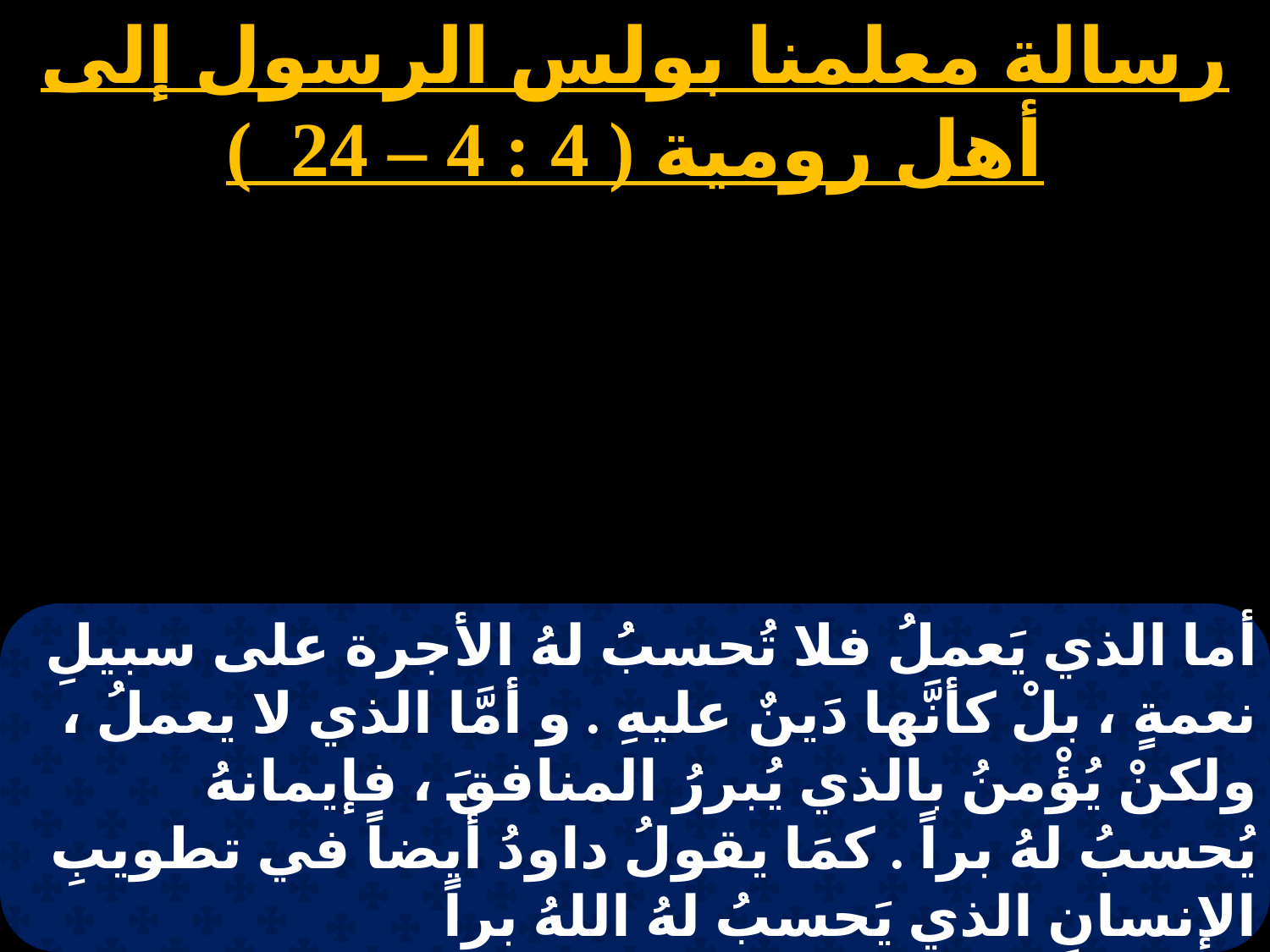

رسالة معلمنا بولس الرسول إلى أهل رومية ( 4 : 4 – 24  )
# كيهك الأحد الثالث
أما الذي يَعملُ فلا تُحسبُ لهُ الأجرة على سبيلِ نعمةٍ ، بلْ كأنَّها دَينٌ عليهِ . و أمَّا الذي لا يعملُ ، ولكنْ يُؤْمنُ بالذي يُبررُ المنافقَ ، فإيمانهُ يُحسبُ لهُ براً . كمَا يقولُ داودُ أيضاً في تطويبِ الإنسانِ الذي يَحسبُ لهُ اللهُ براً